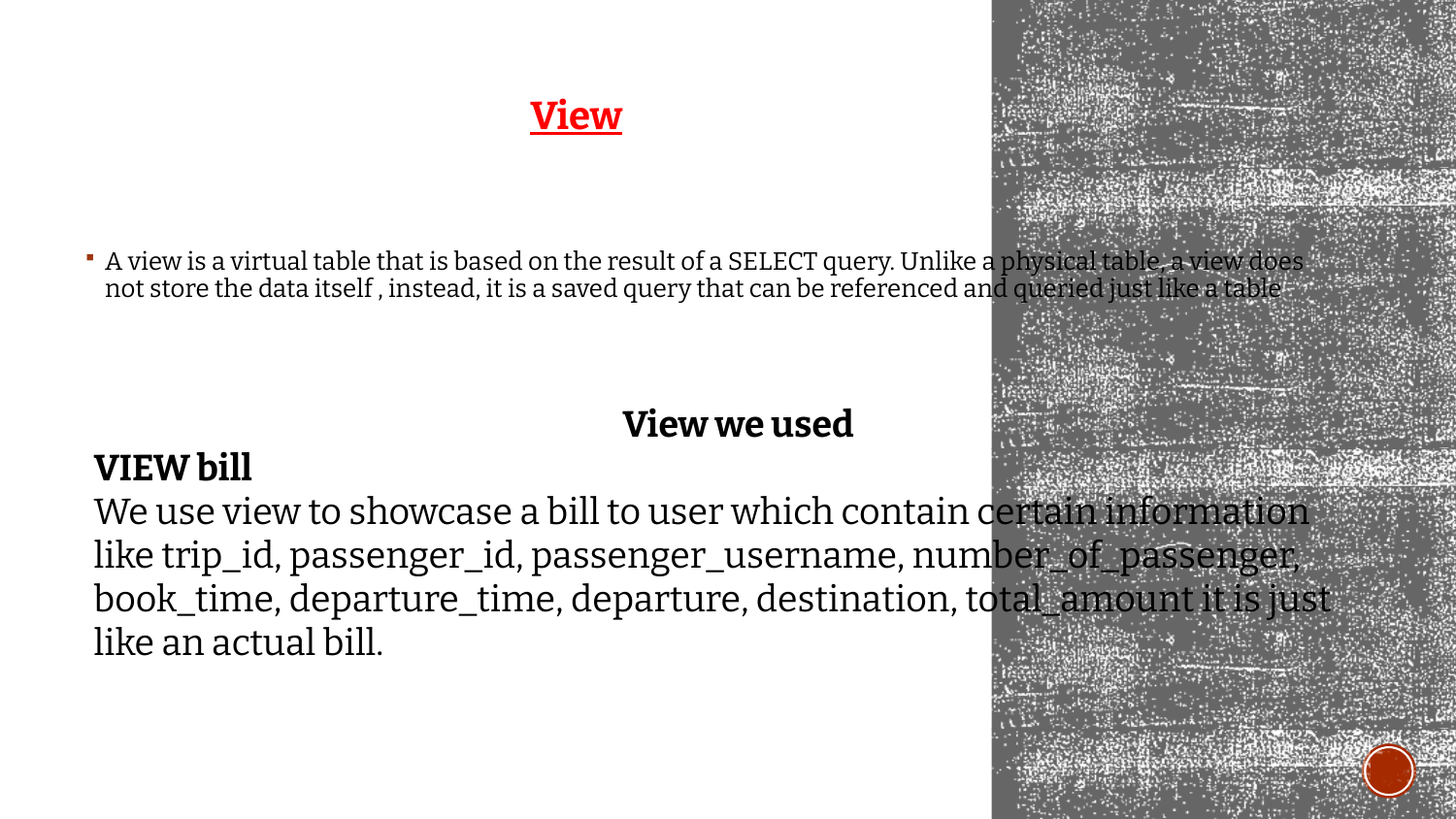

View

A view is a virtual table that is based on the result of a SELECT query. Unlike a physical table, a view does not store the data itself , instead, it is a saved query that can be referenced and queried just like a table

		 	              View we used
VIEW bill
We use view to showcase a bill to user which contain certain information like trip_id, passenger_id, passenger_username, number_of_passenger, book_time, departure_time, departure, destination, total_amount it is just like an actual bill.